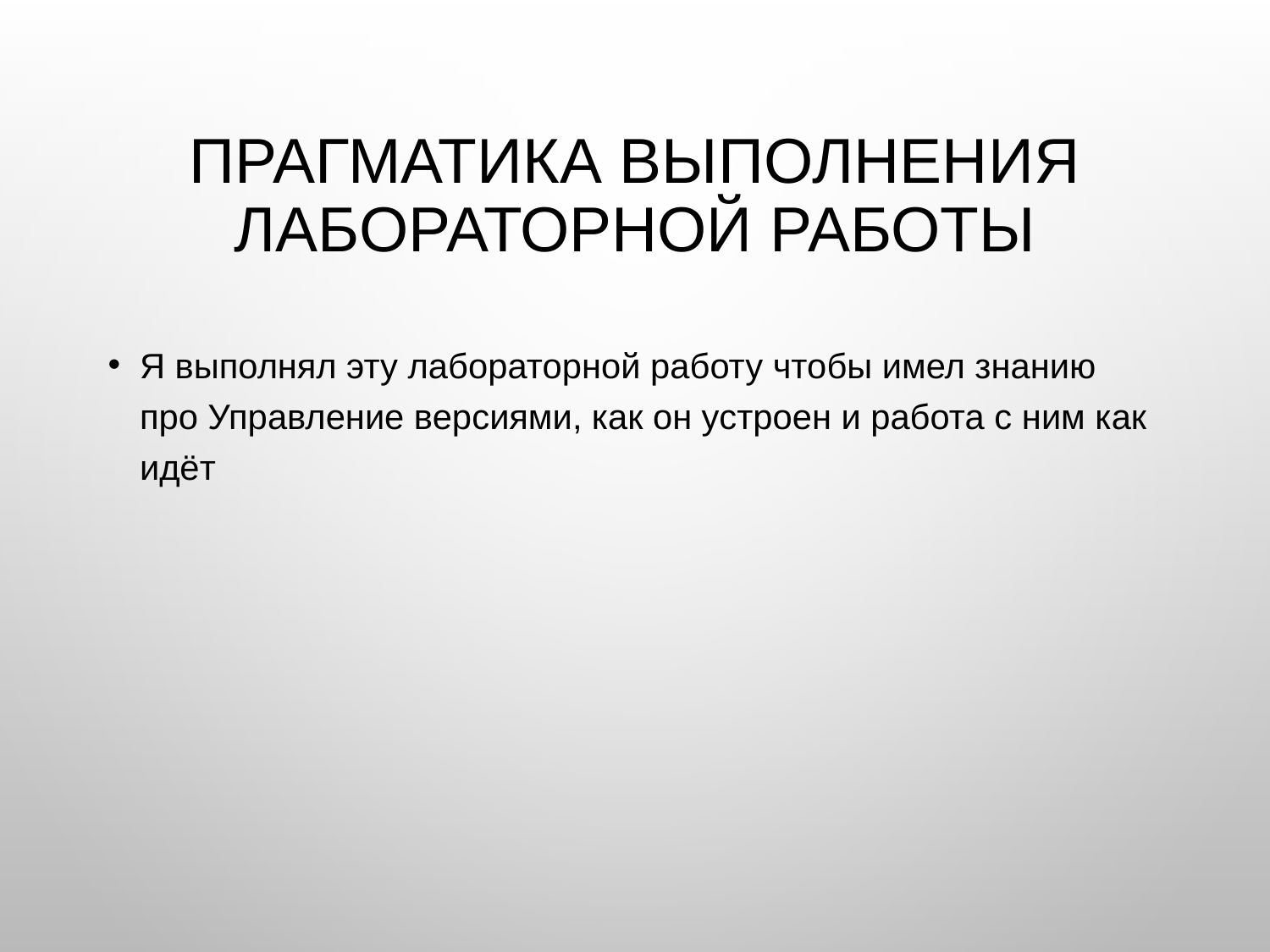

# Прагматика выполнения лабораторной работы
Я выполнял эту лабораторной работу чтобы имел знанию про Управление версиями, как он устроен и работа с ним как идёт